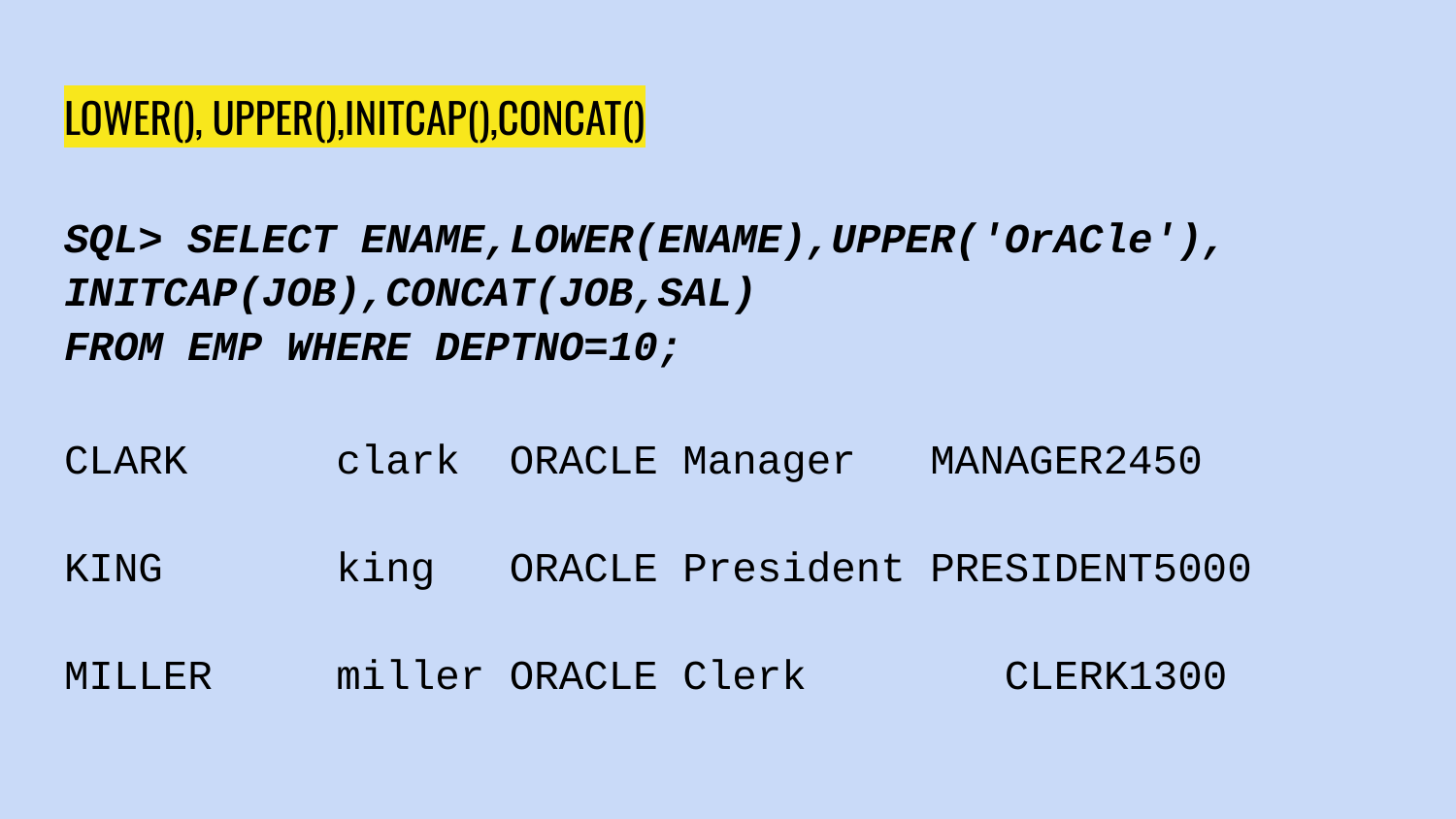

# LOWER(), UPPER(),INITCAP(),CONCAT()
SQL> SELECT ENAME,LOWER(ENAME),UPPER('OrACle'),
INITCAP(JOB),CONCAT(JOB,SAL)
FROM EMP WHERE DEPTNO=10;

CLARK      clark  ORACLE Manager   MANAGER2450
KING       king   ORACLE President PRESIDENT5000
MILLER     miller ORACLE Clerk 	   CLERK1300